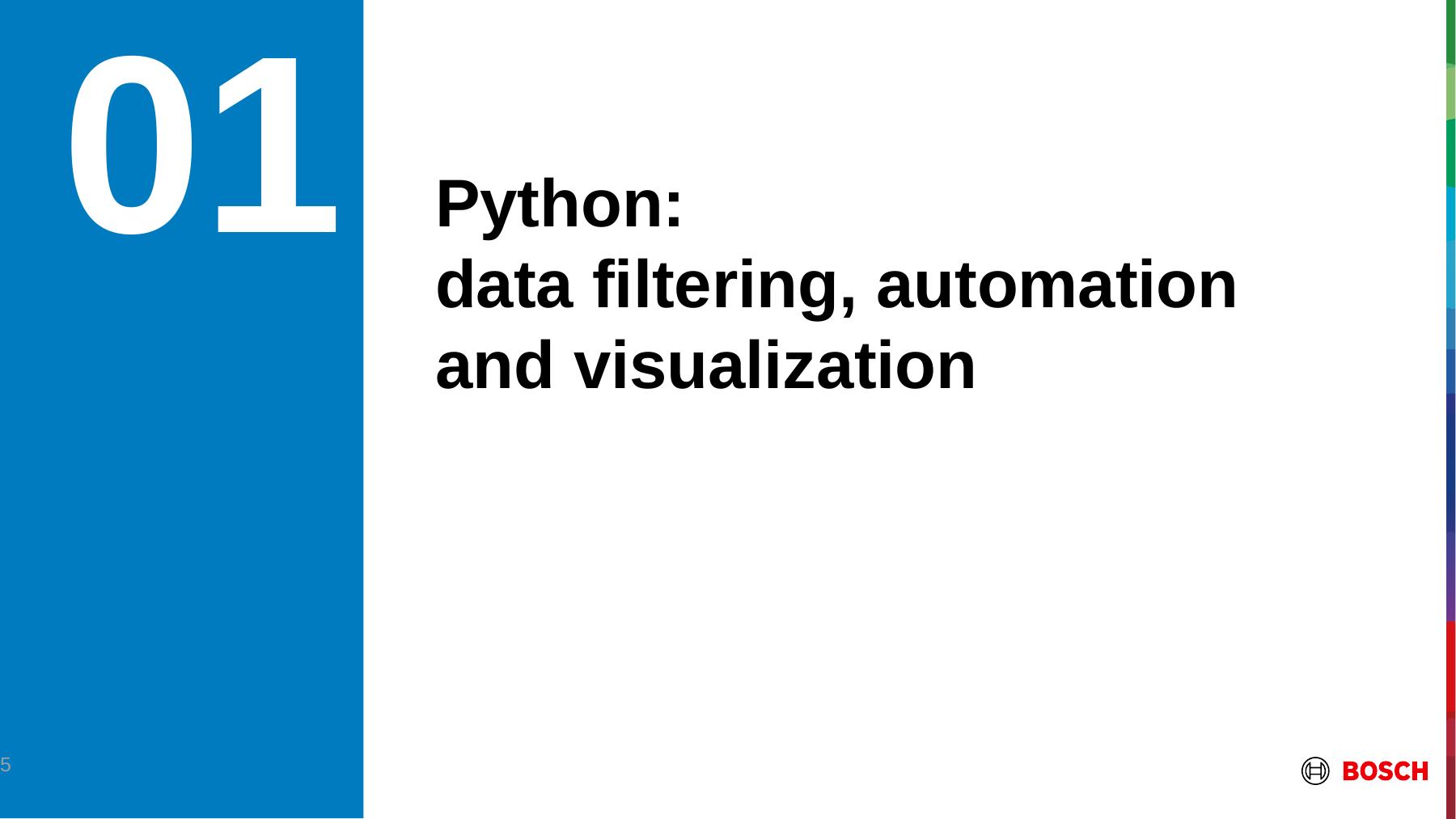

# 01
Python:
data filtering, automation and visualization
5